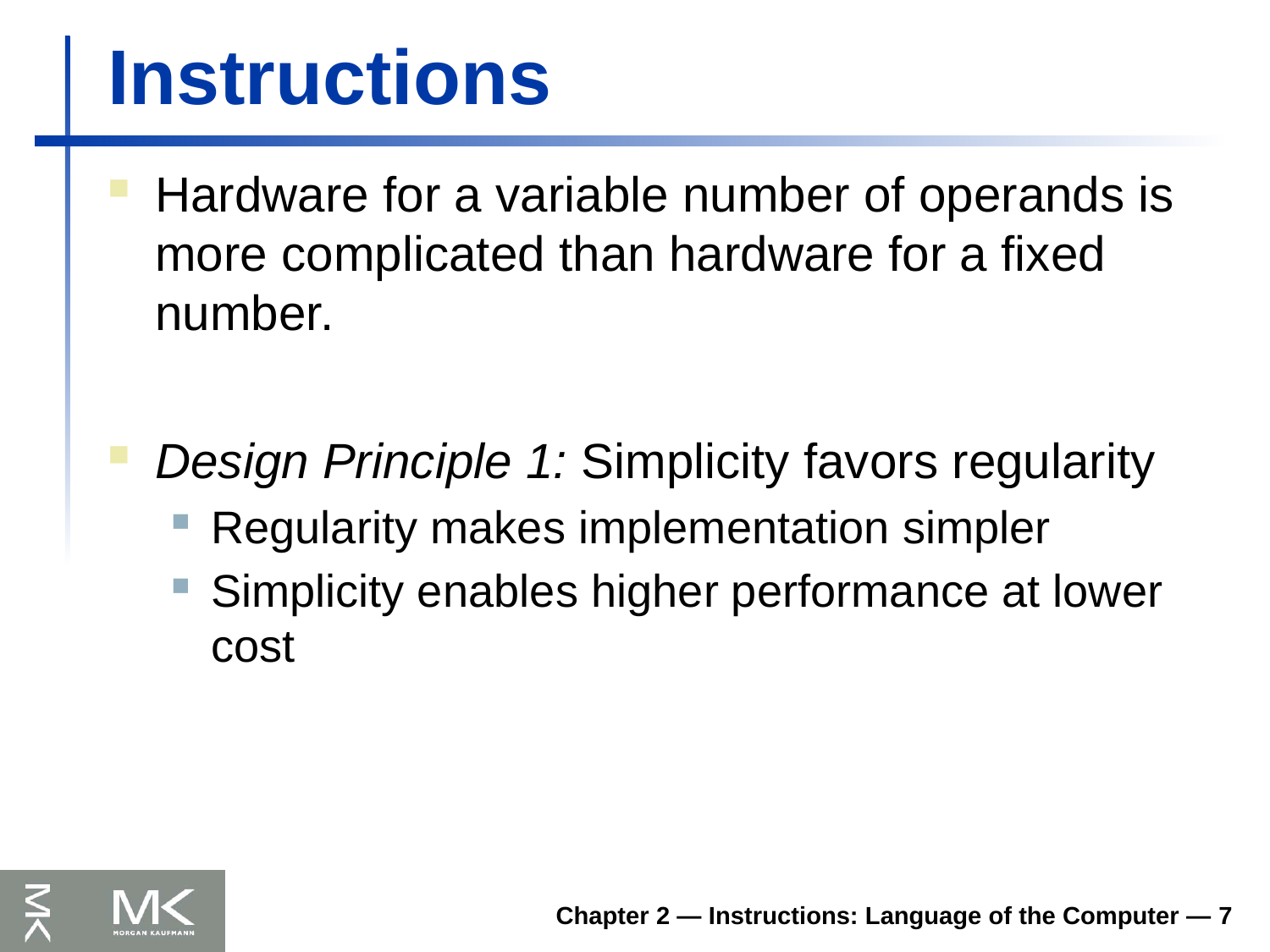

# Instructions
Hardware for a variable number of operands is more complicated than hardware for a fixed number.

Design Principle 1: Simplicity favors regularity
Regularity makes implementation simpler
Simplicity enables higher performance at lower cost

Chapter 2 — Instructions: Language of the Computer — 7